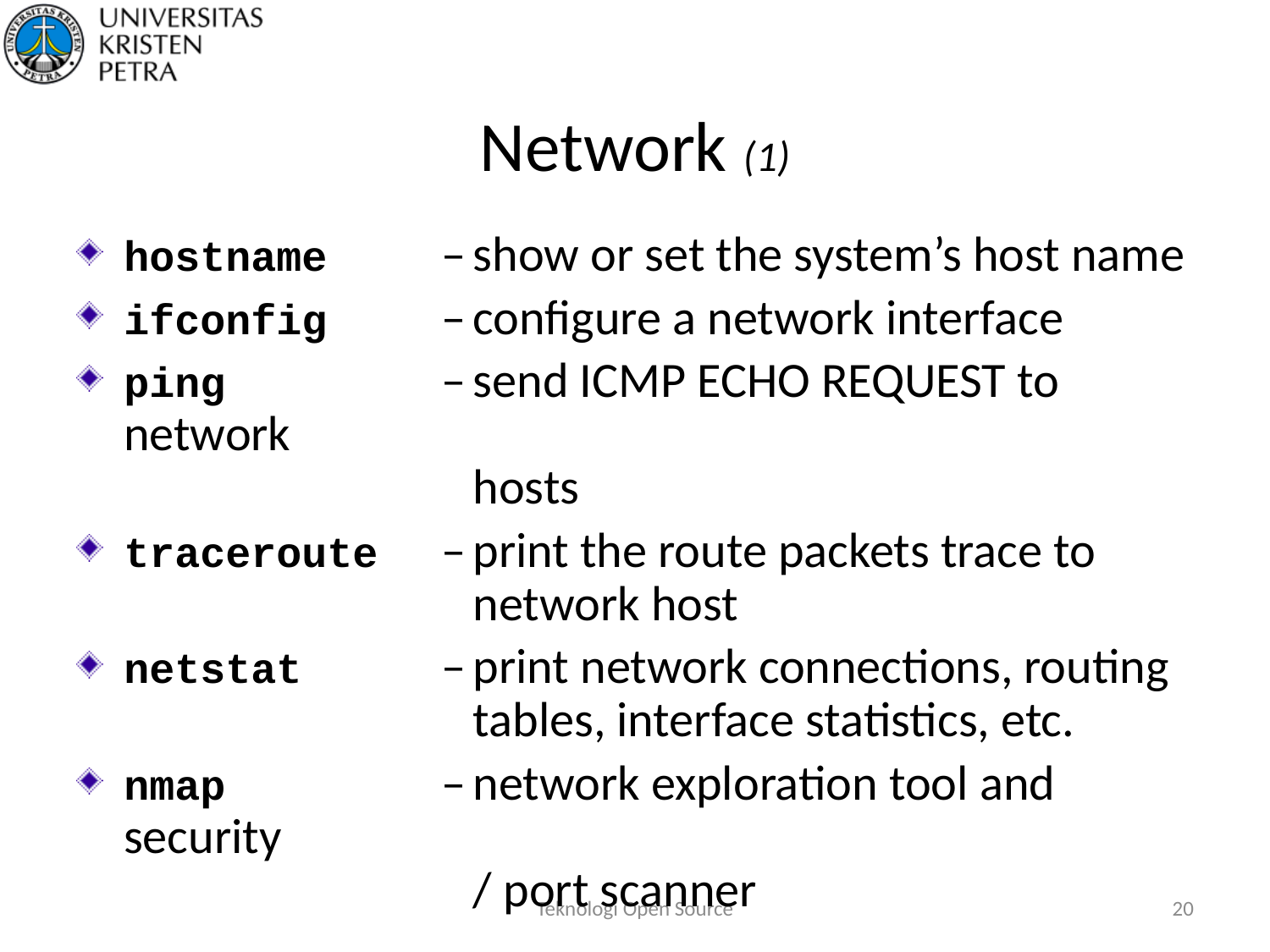

# Network (1)
hostname	–	show or set the system’s host name
ifconfig	–	configure a network interface
ping	–	send ICMP ECHO REQUEST to network
		hosts
traceroute	–	print the route packets trace to
		network host
netstat	–	print network connections, routing
		tables, interface statistics, etc.
nmap	–	network exploration tool and security
		/ port scanner
Teknologi Open Source
20